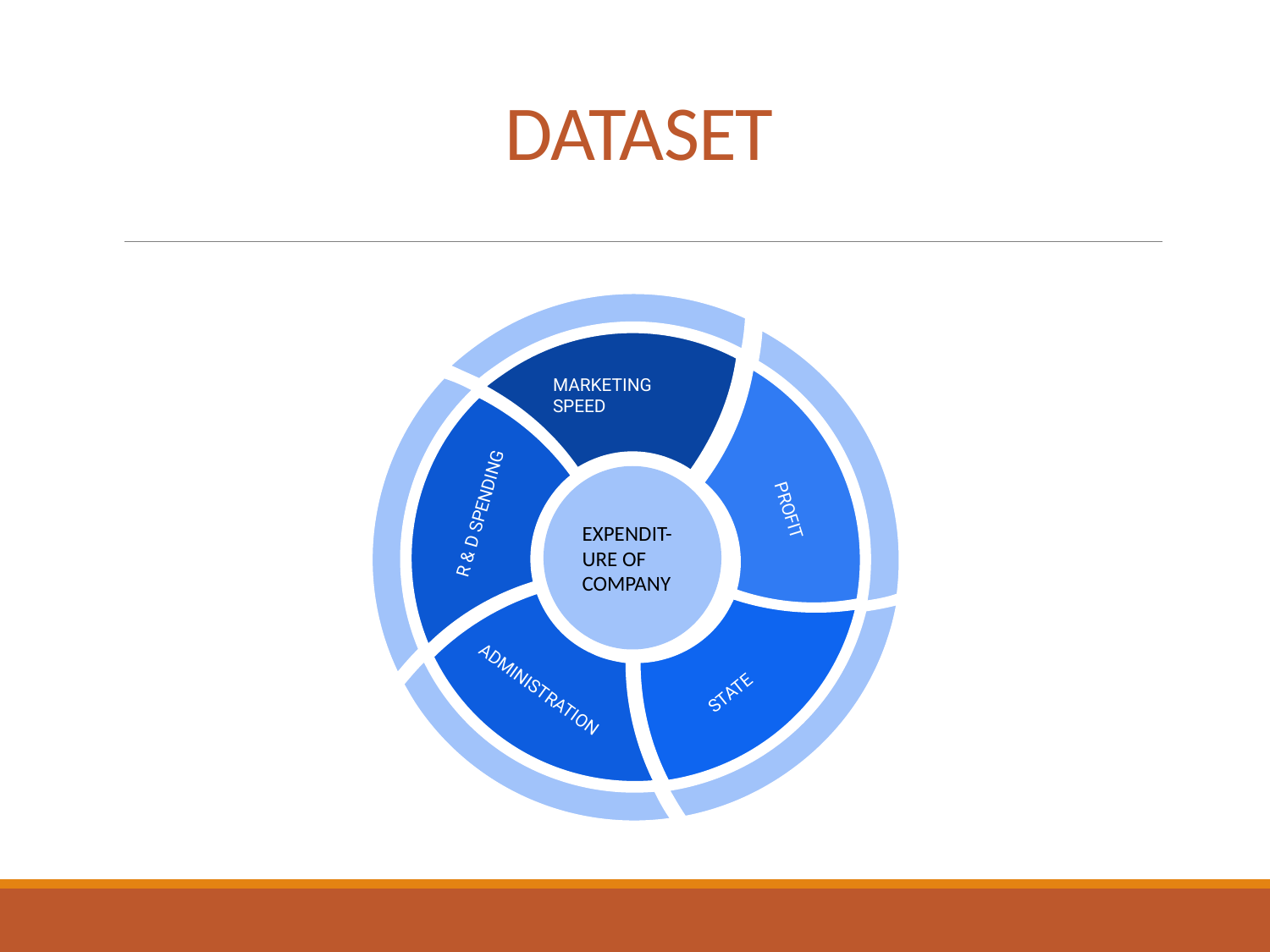

# DATASET

MARKETING SPEED

PROFIT

R & D SPENDING
EXPENDIT-URE OF COMPANY

ADMINISTRATION

STATE